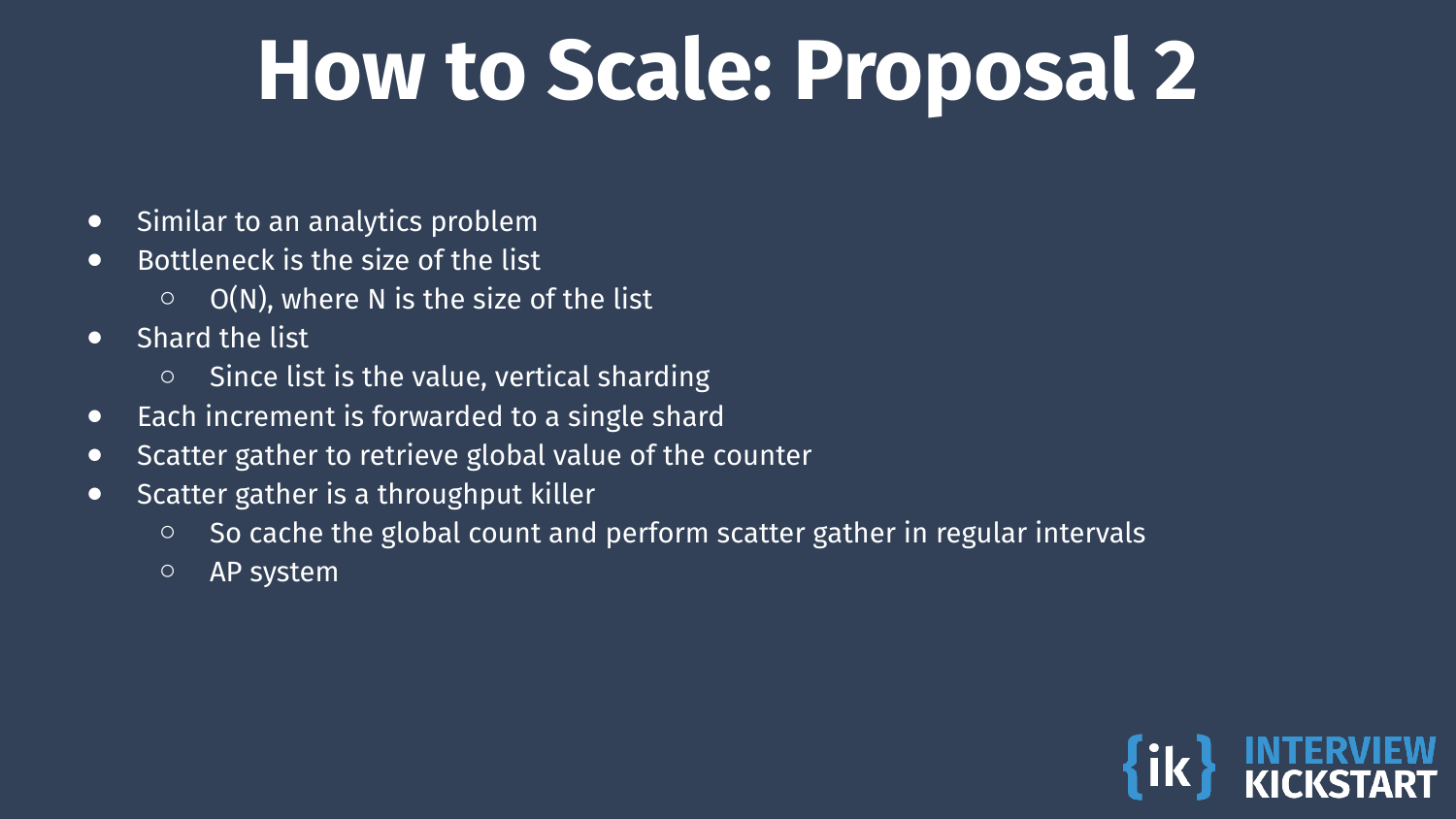

# How to Scale: Proposal 2
Similar to an analytics problem
Bottleneck is the size of the list
O(N), where N is the size of the list
Shard the list
Since list is the value, vertical sharding
Each increment is forwarded to a single shard
Scatter gather to retrieve global value of the counter
Scatter gather is a throughput killer
So cache the global count and perform scatter gather in regular intervals
AP system